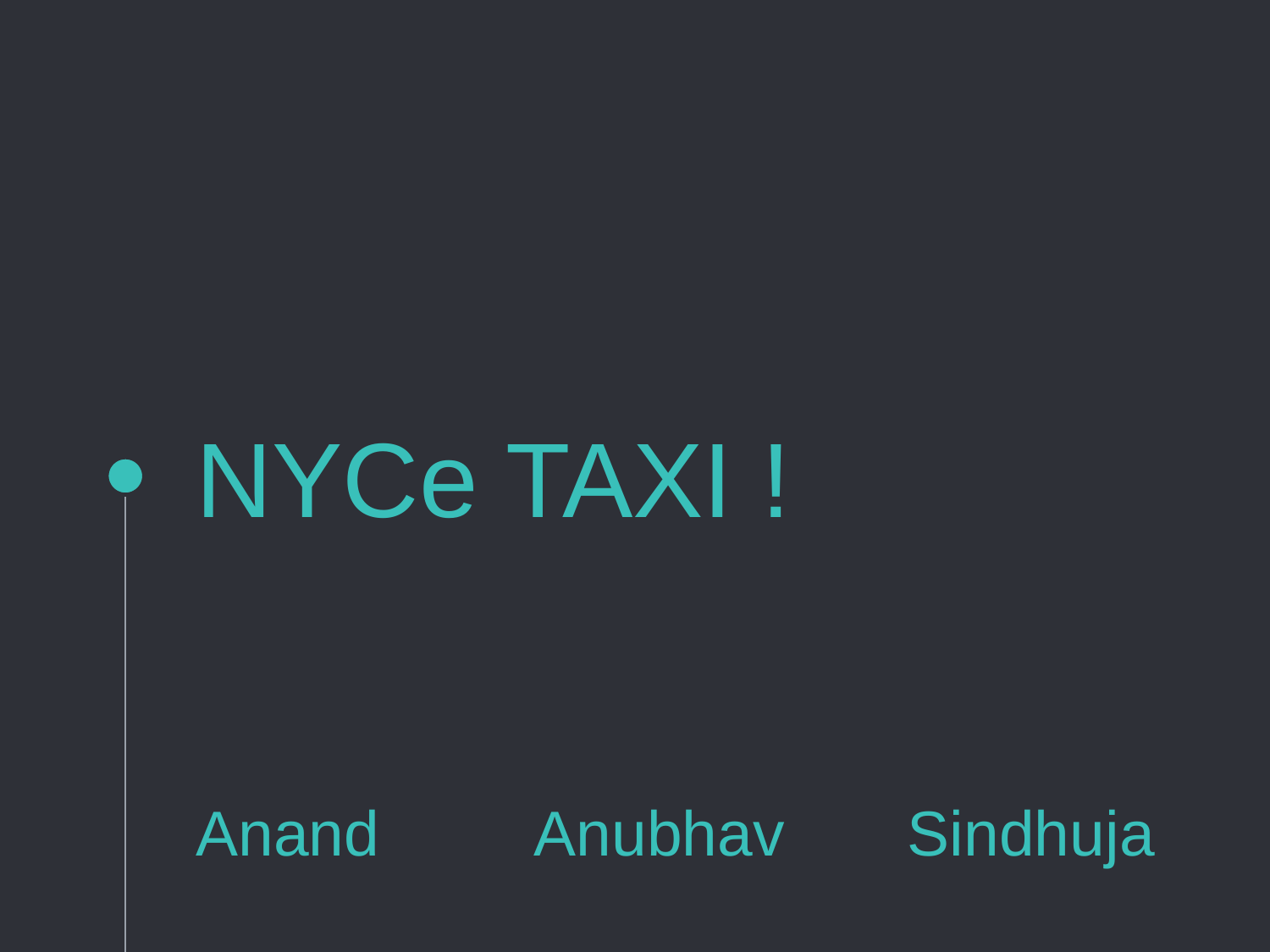

# NYCe TAXI !

Anand         Anubhav       Sindhuja